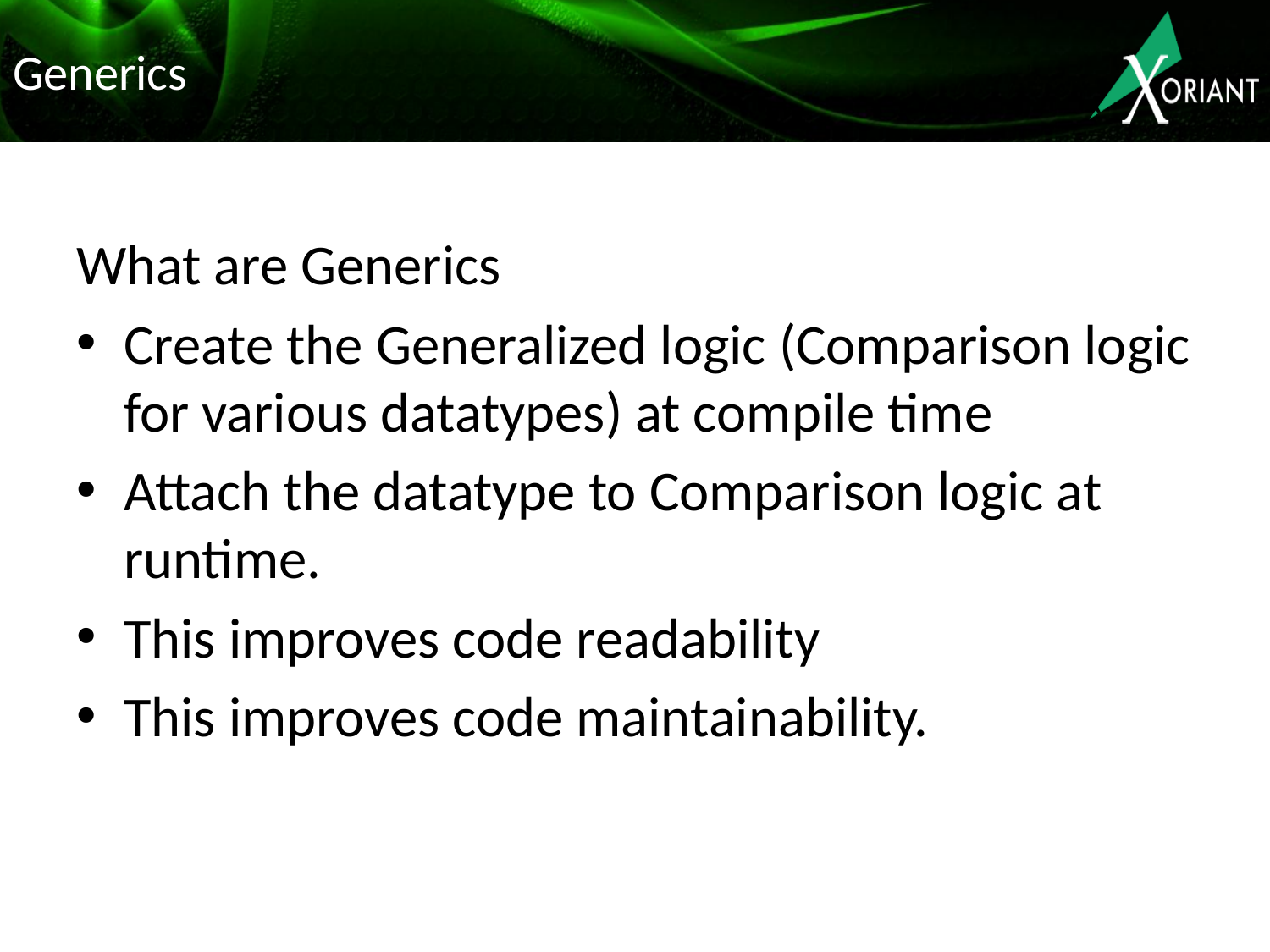

# Generics
What are Generics
Create the Generalized logic (Comparison logic for various datatypes) at compile time
Attach the datatype to Comparison logic at runtime.
This improves code readability
This improves code maintainability.